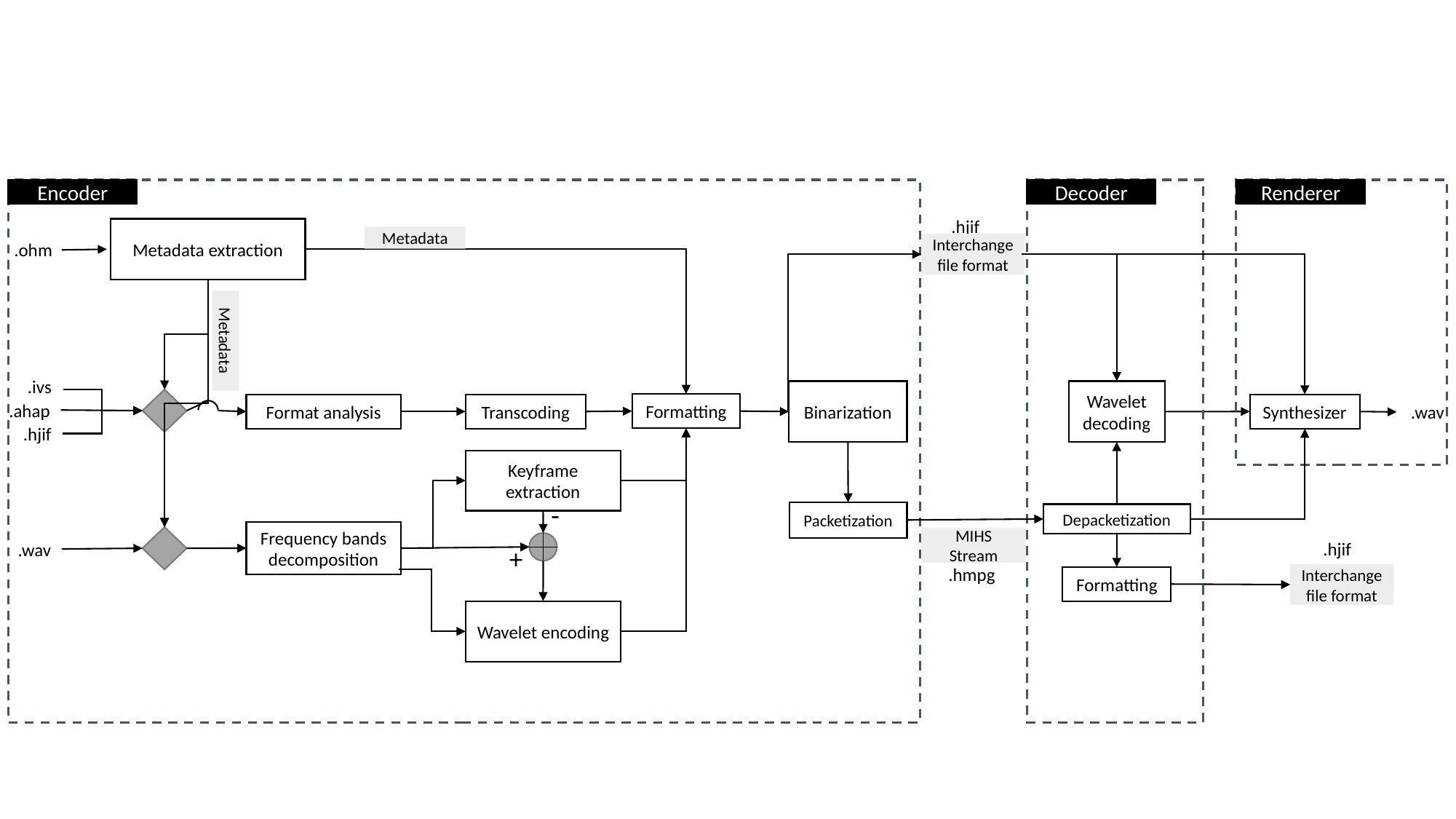

Encoder

Decoder
Renderer
.hjif
Metadata extraction
Metadata
Metadata
.ohm
Interchange file format
Metadata
.ivs
Binarization
Wavelet decoding

.ahap
Formatting
Format analysis
Transcoding
Synthesizer
.wav

.hjif
Keyframe extraction
-
Packetization
Depacketization
Frequency bands decomposition

MIHS Stream
.hjif
.wav

+
.hmpg
Interchange file format
Formatting
Wavelet encoding